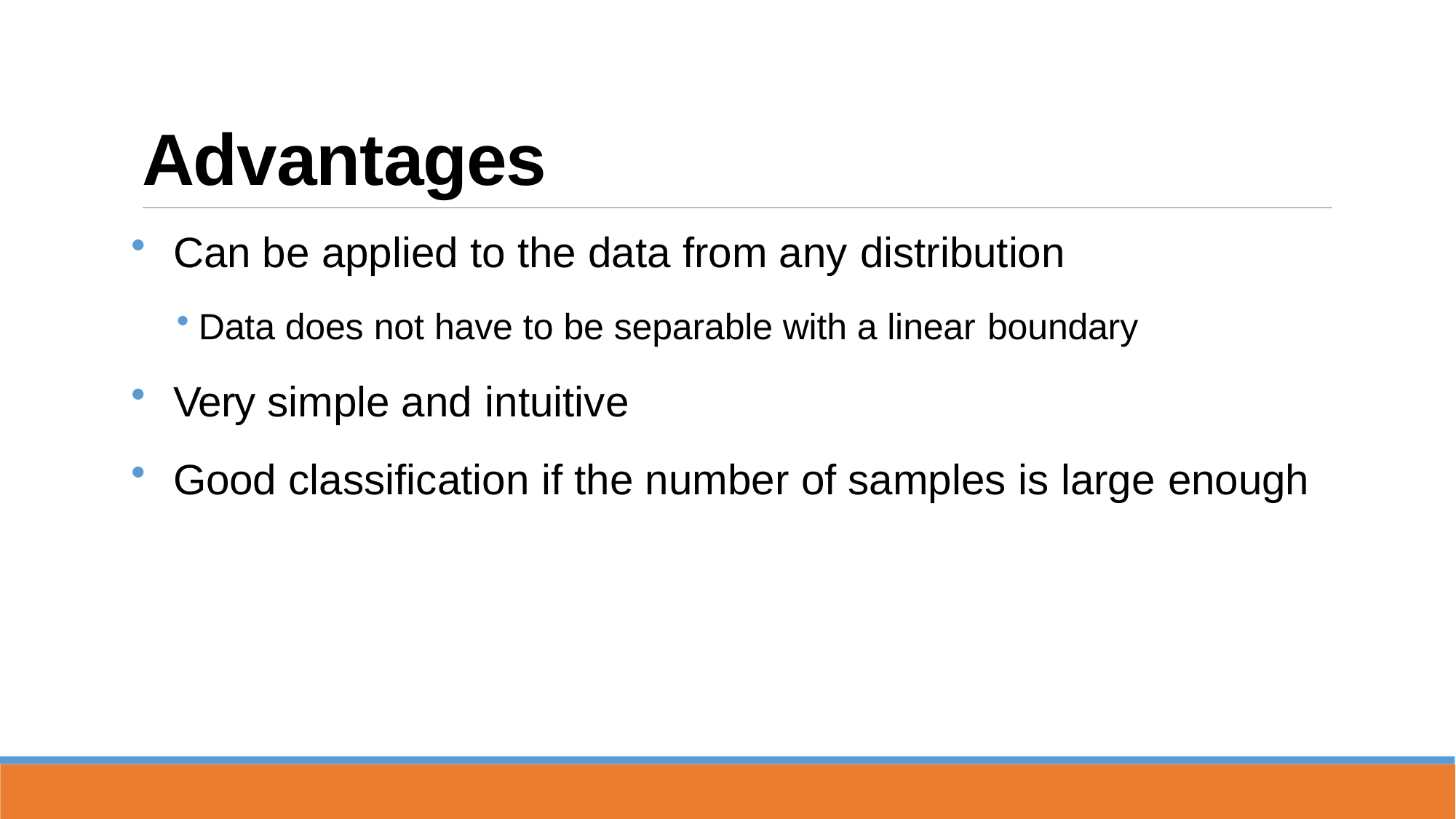

# Advantages
Can be applied to the data from any distribution
Data does not have to be separable with a linear boundary
Very simple and intuitive
Good classification if the number of samples is large enough